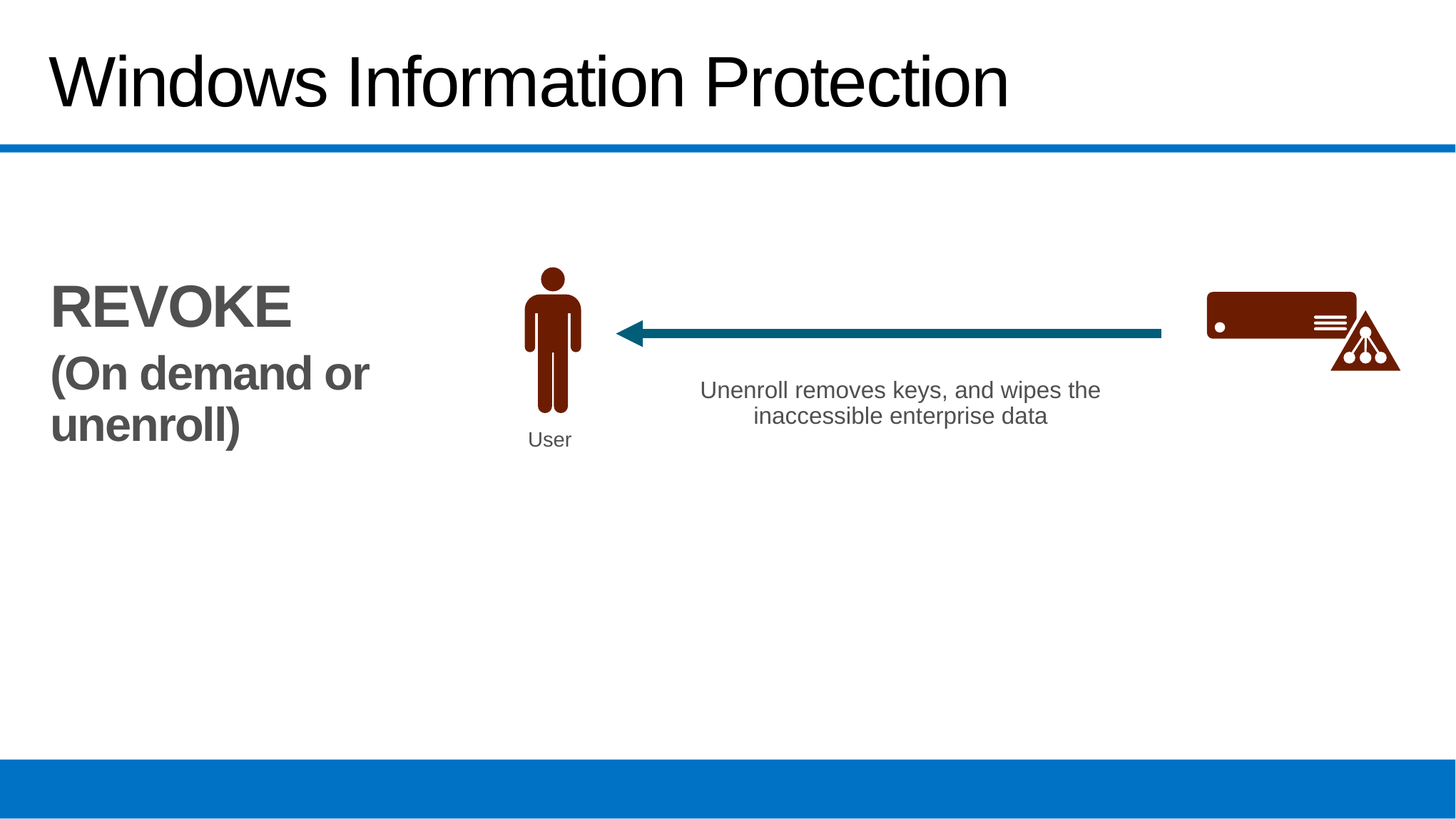

# Windows Information Protection

REVOKE
(On demand or unenroll)

User

Unenroll removes keys, and wipes the inaccessible enterprise data